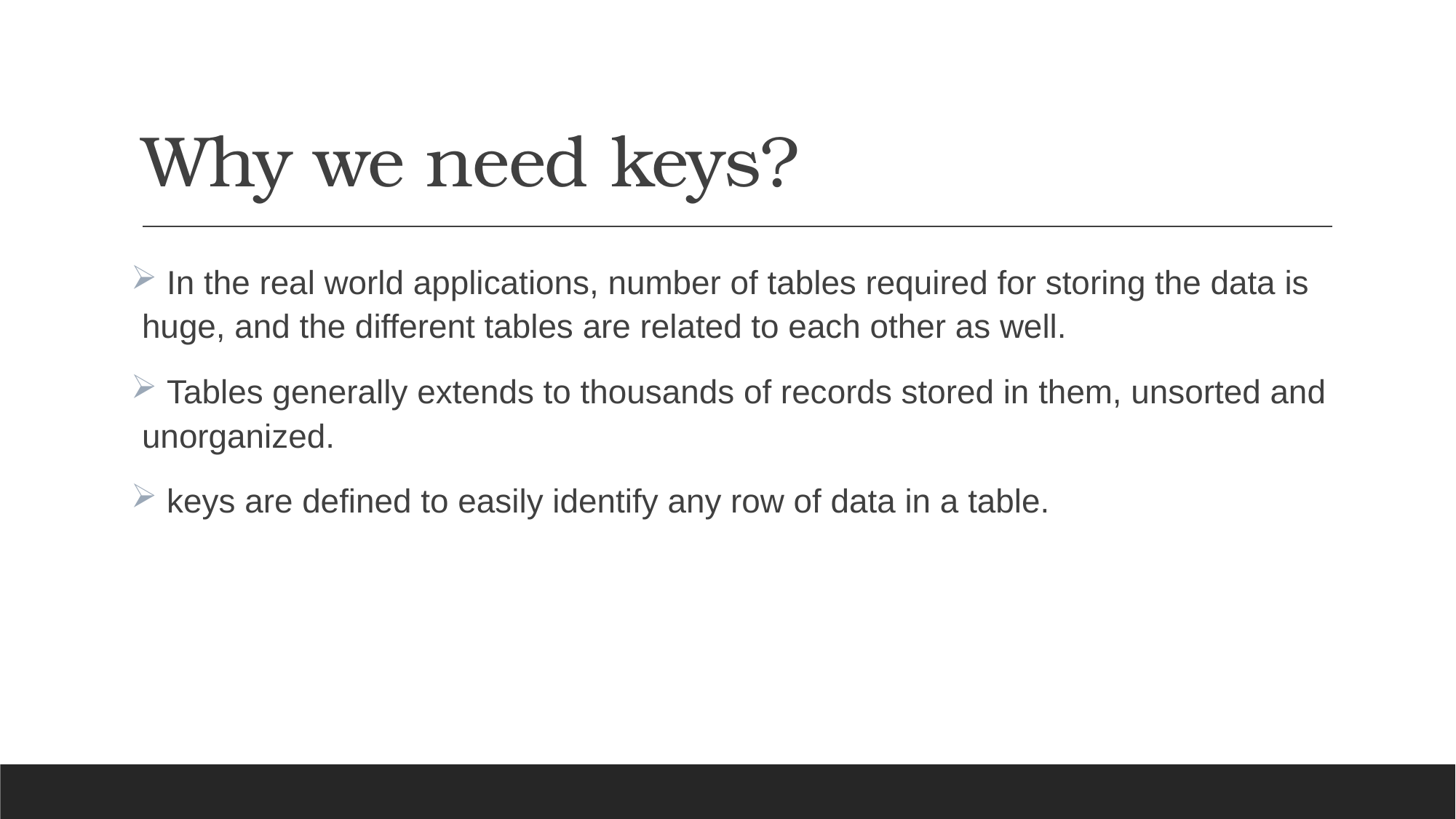

# Why we need keys?
 In the real world applications, number of tables required for storing the data is huge, and the different tables are related to each other as well.
 Tables generally extends to thousands of records stored in them, unsorted and unorganized.
 keys are defined to easily identify any row of data in a table.